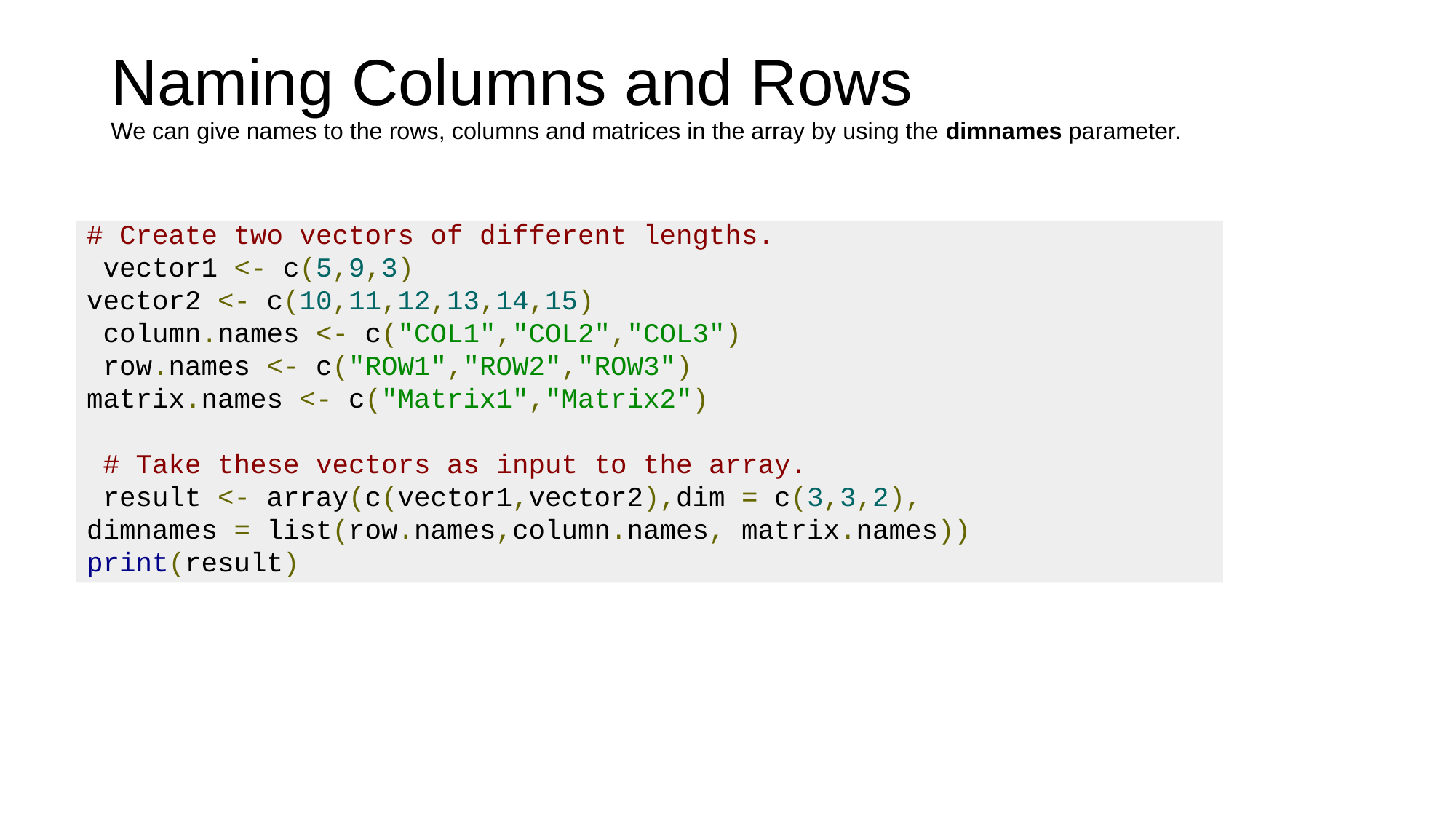

# Naming Columns and Rows We can give names to the rows, columns and matrices in the array by using the dimnames parameter.
# Create two vectors of different lengths.
 vector1 <- c(5,9,3)
vector2 <- c(10,11,12,13,14,15)
 column.names <- c("COL1","COL2","COL3")
 row.names <- c("ROW1","ROW2","ROW3")
matrix.names <- c("Matrix1","Matrix2")

 # Take these vectors as input to the array.
 result <- array(c(vector1,vector2),dim = c(3,3,2),
dimnames = list(row.names,column.names, matrix.names))
print(result)